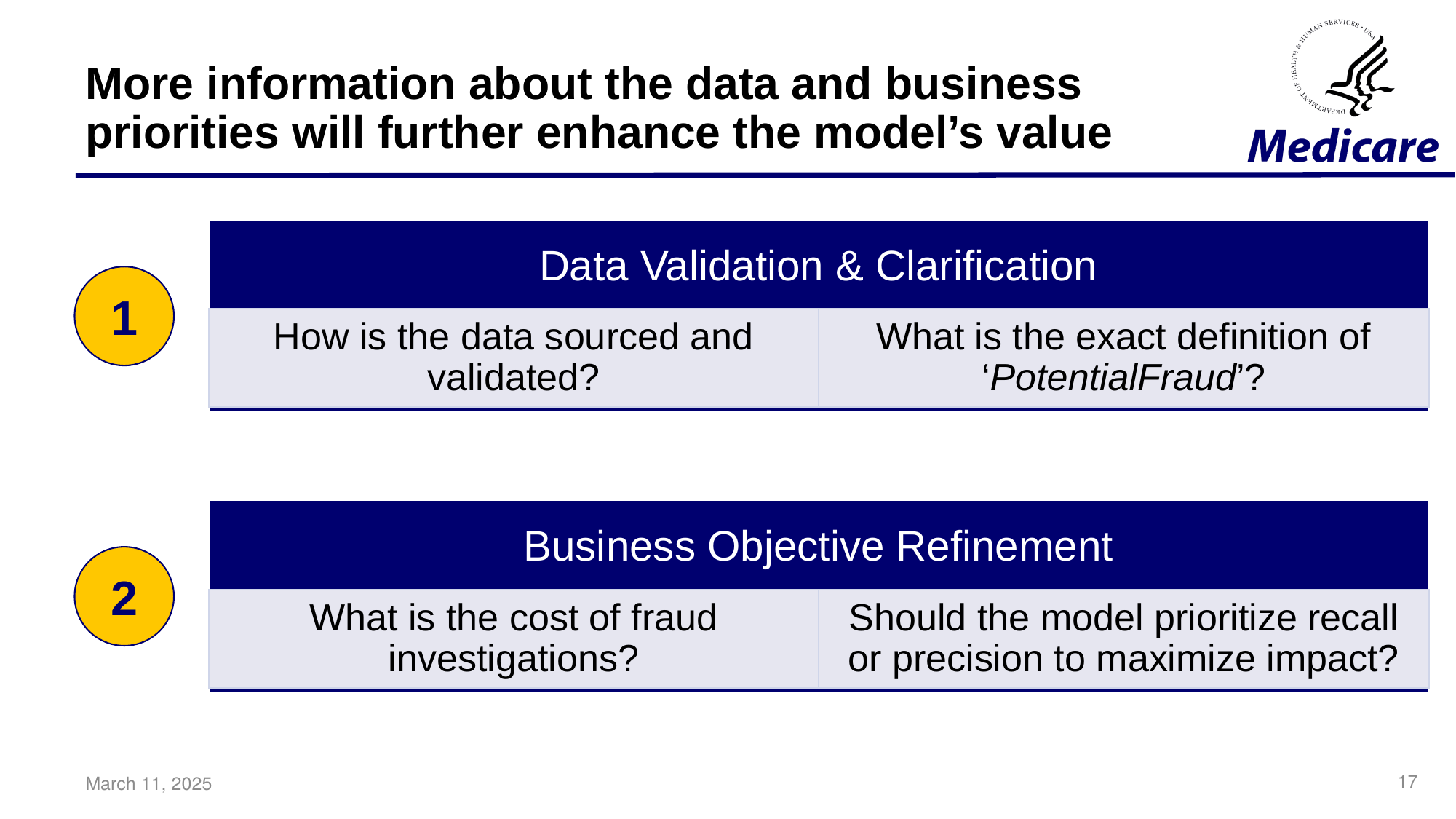

# More information about the data and business priorities will further enhance the model’s value
Data Validation & Clarification
How is the data sourced and validated?
What is the exact definition of ‘PotentialFraud’?
1
Business Objective Refinement
What is the cost of fraud investigations?
Should the model prioritize recall or precision to maximize impact?
2
March 11, 2025
17